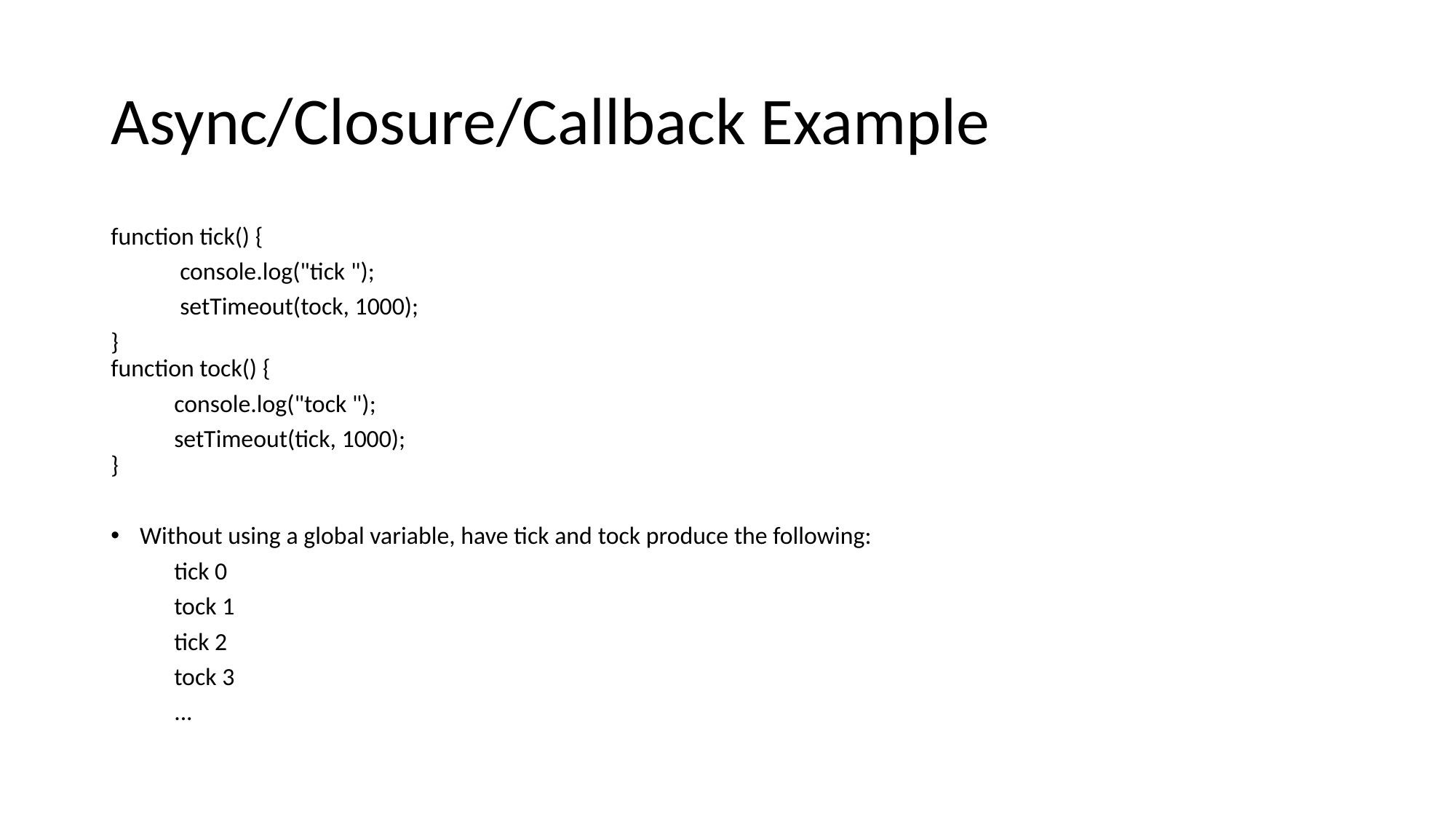

# Async/Closure/Callback Example
function tick() {
	 console.log("tick ");
	 setTimeout(tock, 1000);
}
function tock() {
	console.log("tock ");
	setTimeout(tick, 1000);
}

Without using a global variable, have tick and tock produce the following:
	tick 0
	tock 1
	tick 2
	tock 3
	...